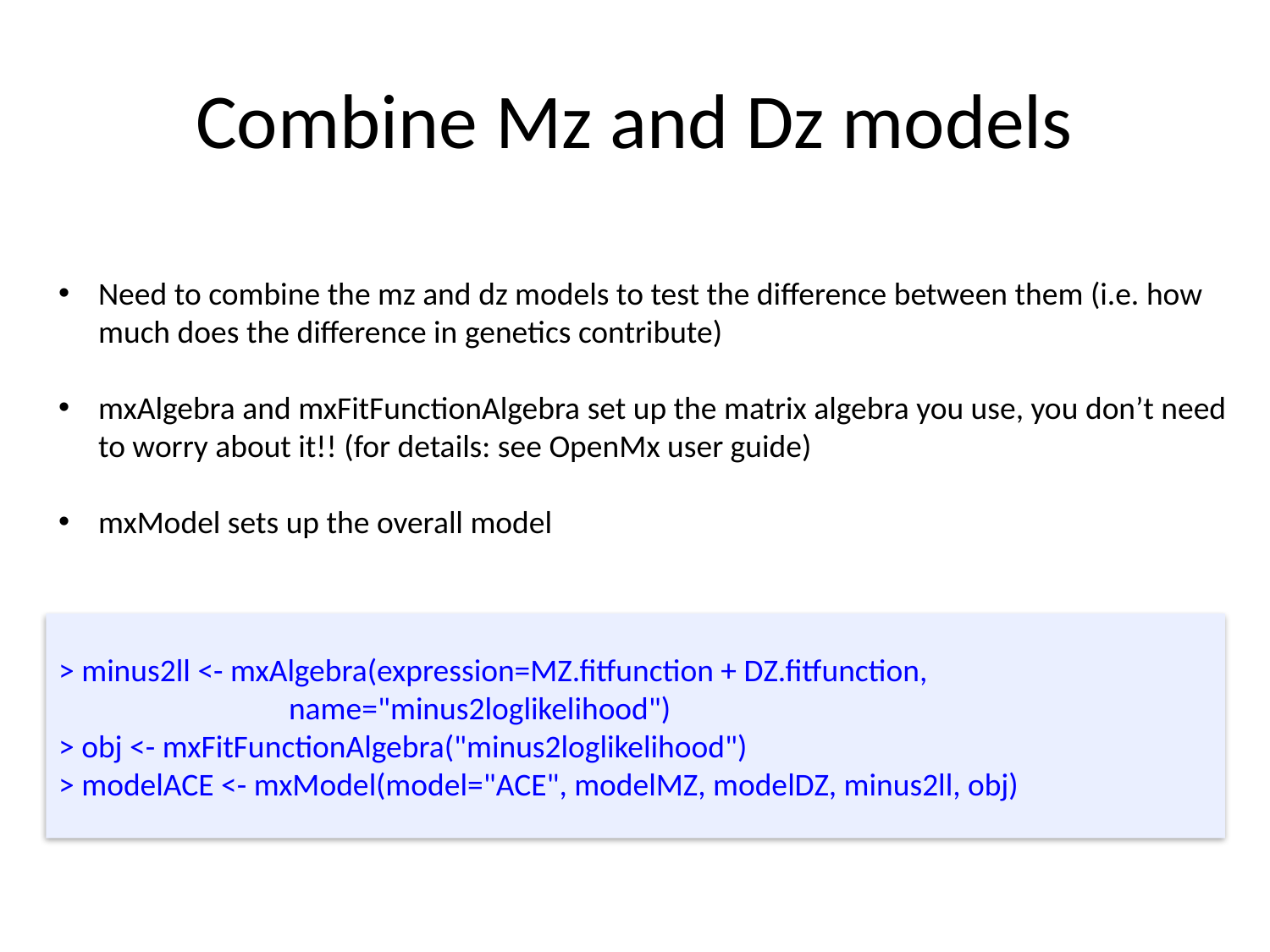

# Combine Mz and Dz models

Need to combine the mz and dz models to test the difference between them (i.e. how much does the difference in genetics contribute)

mxAlgebra and mxFitFunctionAlgebra set up the matrix algebra you use, you don’t need to worry about it!! (for details: see OpenMx user guide)

mxModel sets up the overall model

> minus2ll <- mxAlgebra(expression=MZ.fitfunction + DZ.fitfunction,
                                name="minus2loglikelihood")
> obj <- mxFitFunctionAlgebra("minus2loglikelihood")
> modelACE <- mxModel(model="ACE", modelMZ, modelDZ, minus2ll, obj)